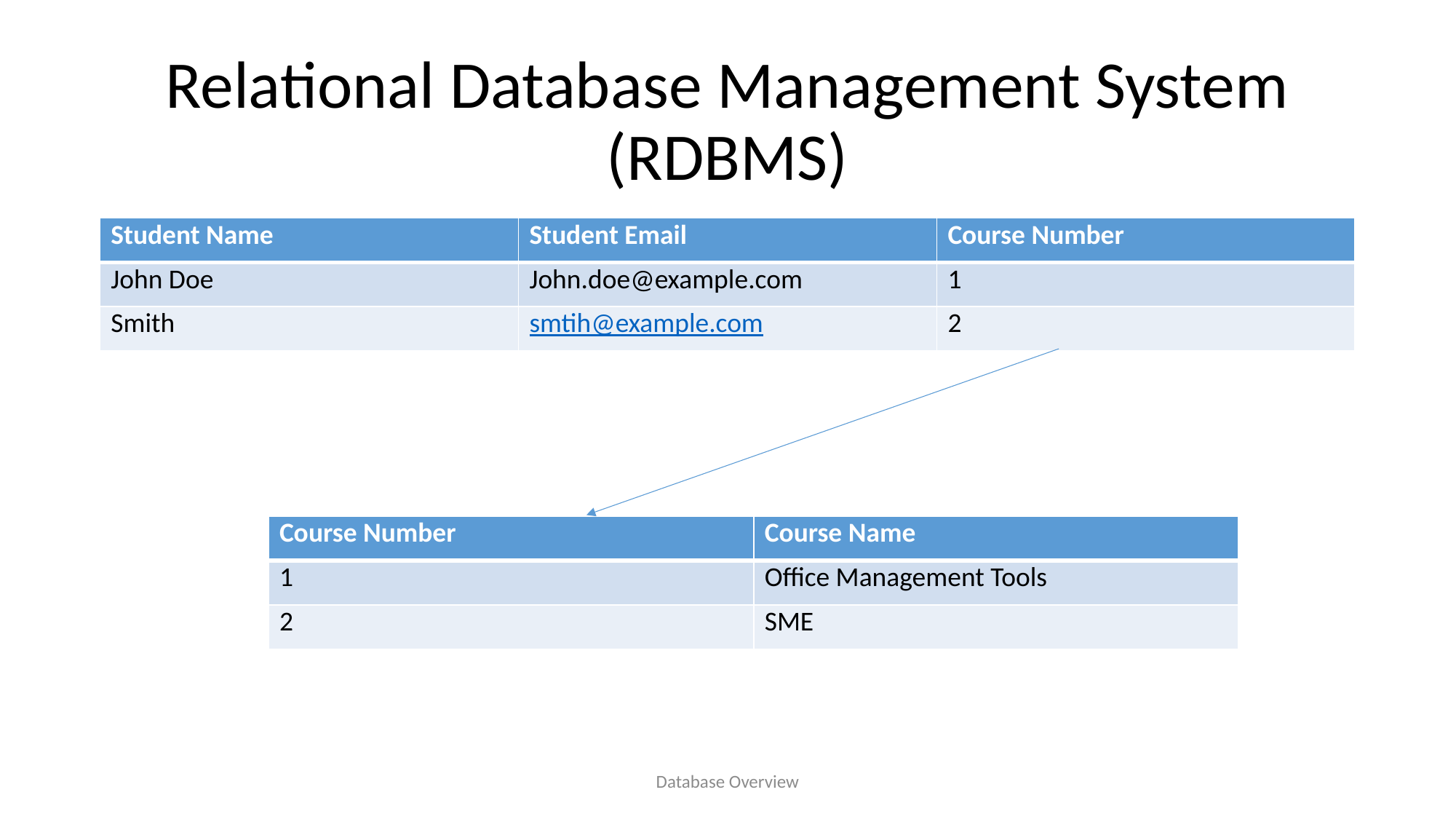

# Relational Database Management System (RDBMS)
| Student Name | Student Email | Course Number |
| --- | --- | --- |
| John Doe | John.doe@example.com | 1 |
| Smith | smtih@example.com | 2 |
| Course Number | Course Name |
| --- | --- |
| 1 | Office Management Tools |
| 2 | SME |
Database Overview